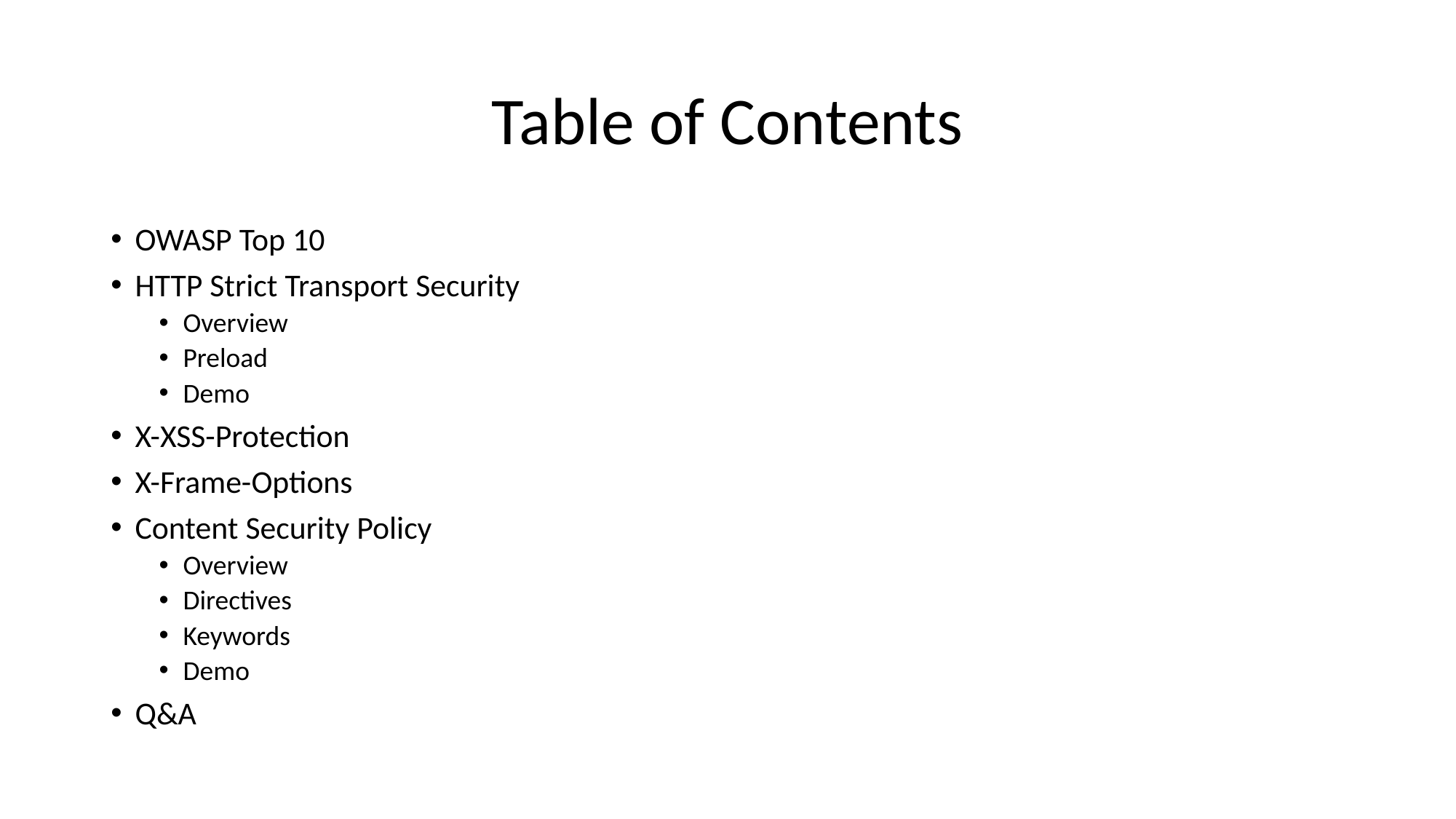

# Table of Contents
OWASP Top 10
HTTP Strict Transport Security
Overview
Preload
Demo
X-XSS-Protection
X-Frame-Options
Content Security Policy
Overview
Directives
Keywords
Demo
Q&A